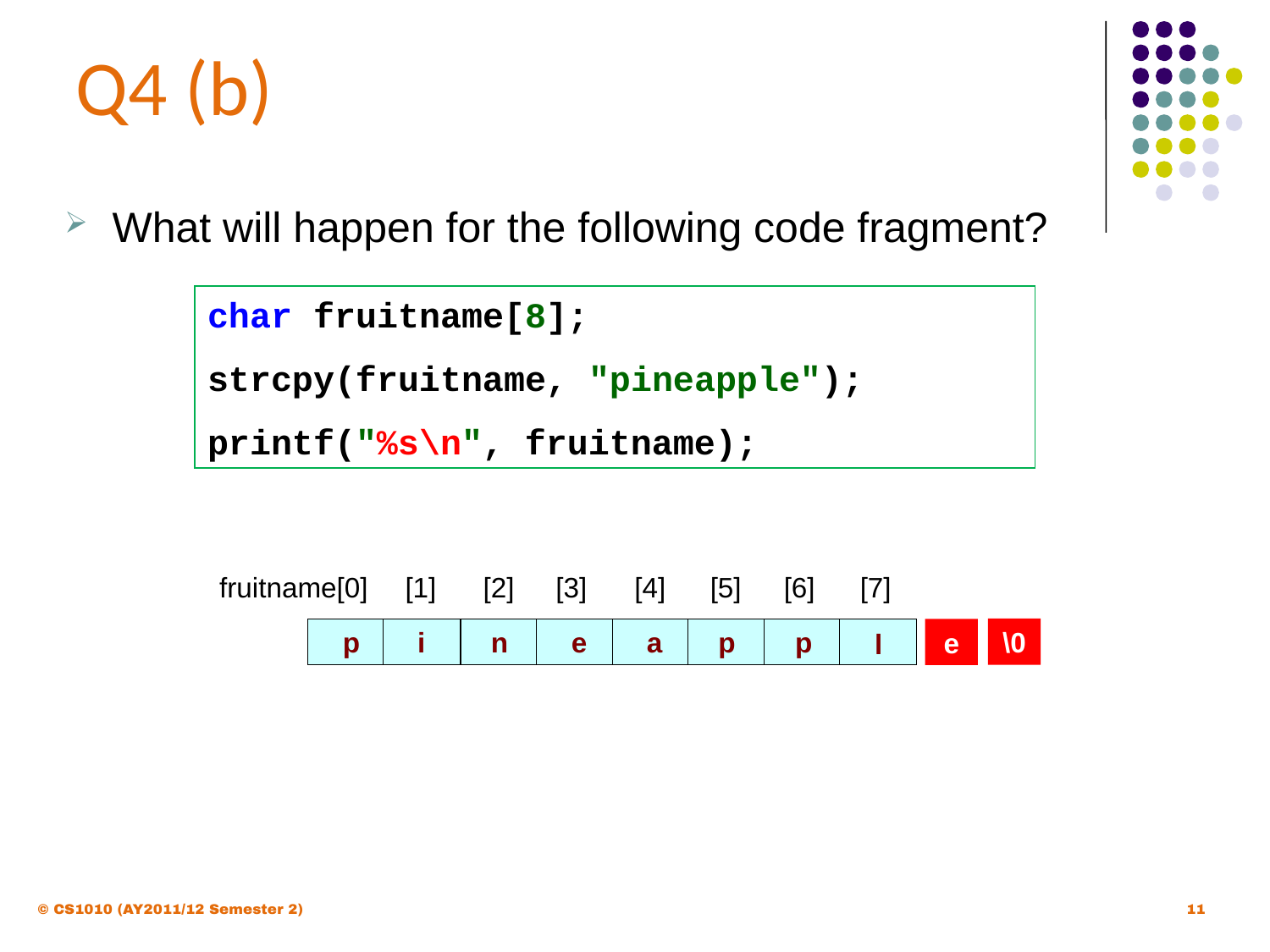

Q4 (b)
What will happen for the following code fragment?
char fruitname[8];
strcpy(fruitname, "pineapple");
printf("%s\n", fruitname);
[1]
[2]
[3]
[4]
[5]
[6]
[7]
fruitname[0]
?
?
?
?
?
?
?
?
\0
e
p
p
p
i
e
a
n
l
11
© CS1010 (AY2011/12 Semester 2)